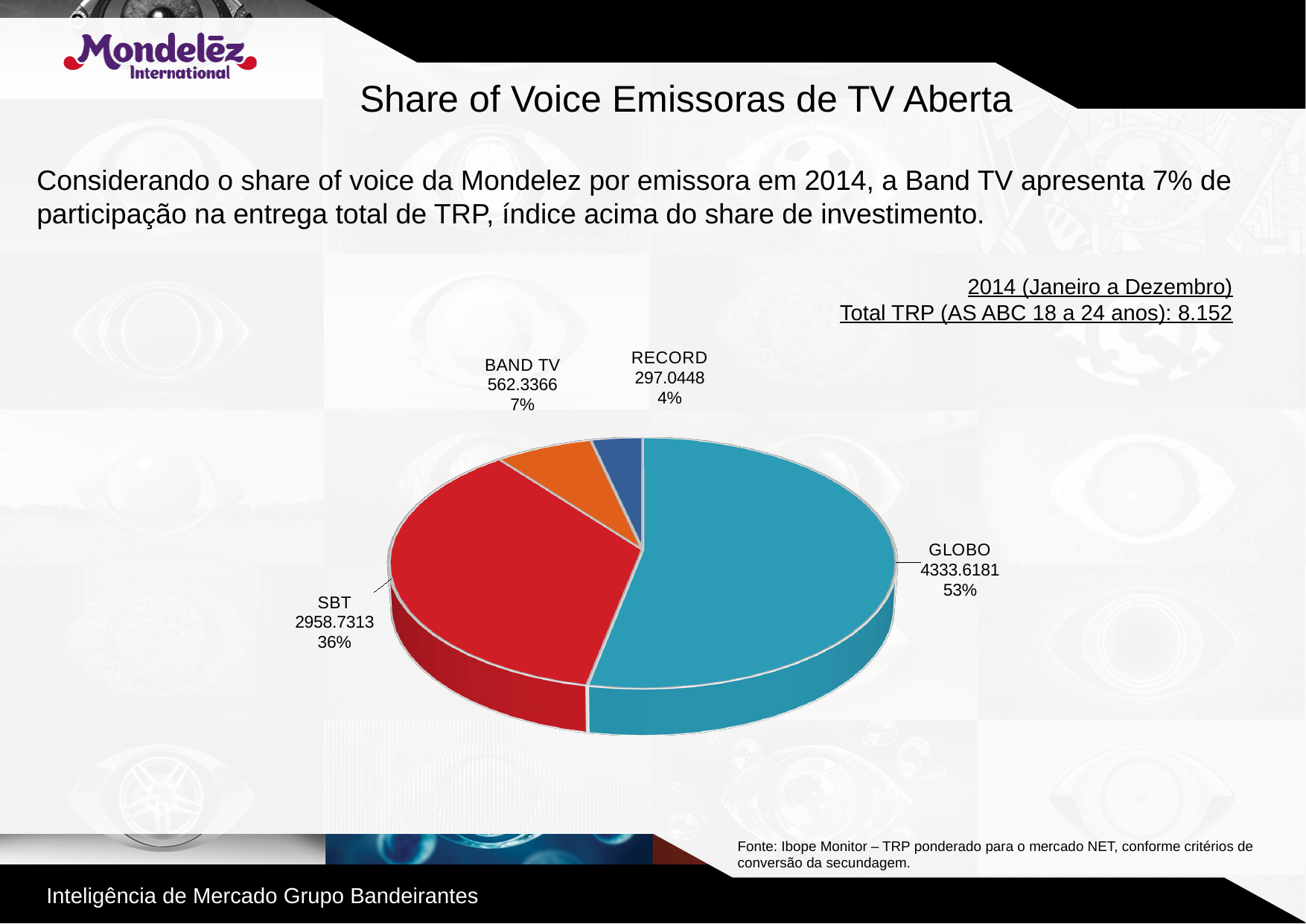

Share of Voice Emissoras de TV Aberta
Considerando o share of voice da Mondelez por emissora em 2014, a Band TV apresenta 7% de participação na entrega total de TRP, índice acima do share de investimento.
2014 (Janeiro a Dezembro)
Total TRP (AS ABC 18 a 24 anos): 8.152

[unsupported chart]

Fonte: Ibope Monitor – TRP ponderado para o mercado NET, conforme critérios de conversão da secundagem.